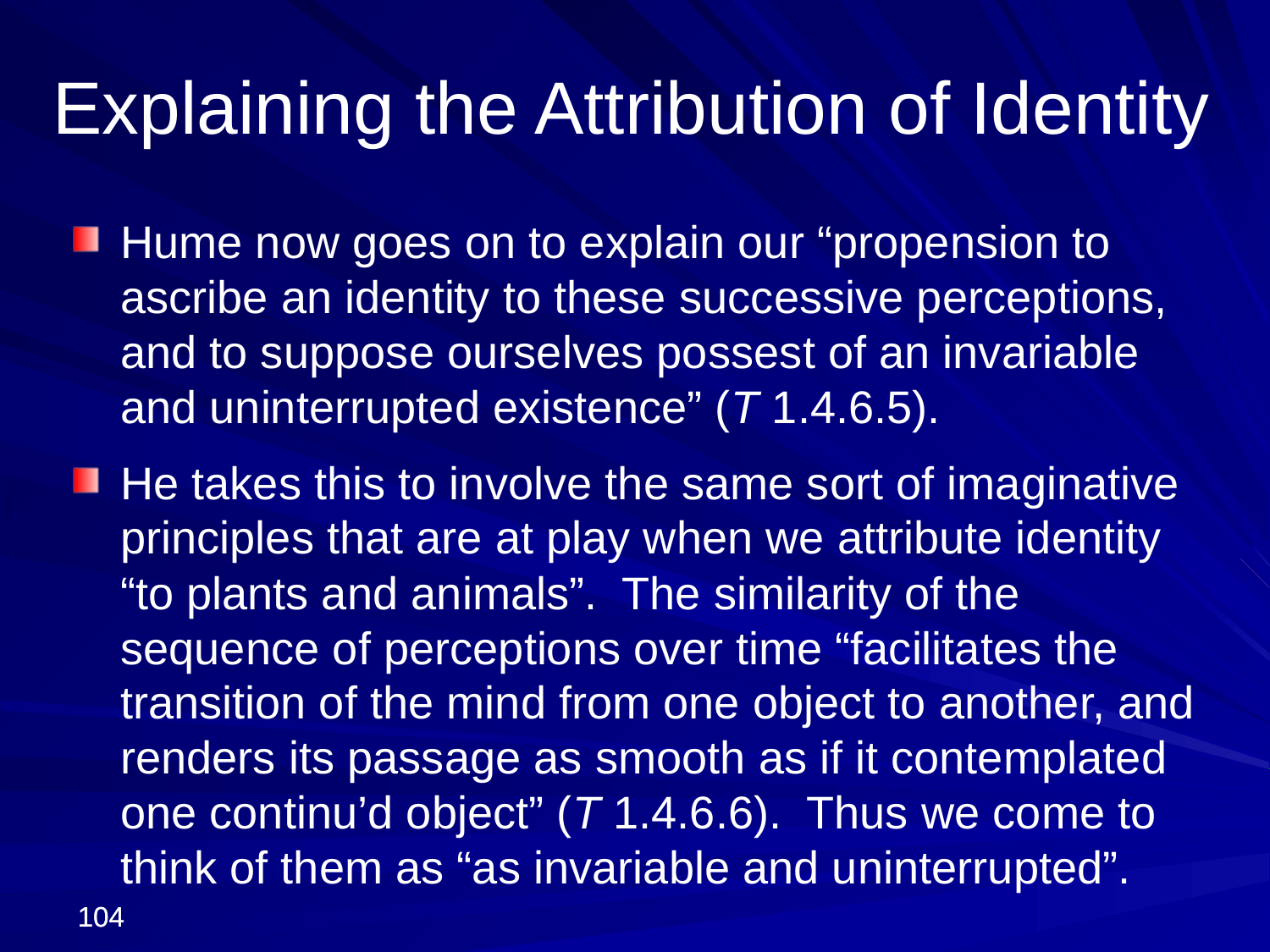

Explaining the Attribution of Identity
Hume now goes on to explain our “propension to ascribe an identity to these successive perceptions, and to suppose ourselves possest of an invariable and uninterrupted existence” (T 1.4.6.5).
He takes this to involve the same sort of imaginative principles that are at play when we attribute identity “to plants and animals”.  The similarity of the sequence of perceptions over time “facilitates the transition of the mind from one object to another, and renders its passage as smooth as if it contemplated one continu’d object” (T 1.4.6.6).  Thus we come to think of them as “as invariable and uninterrupted”.

104
104